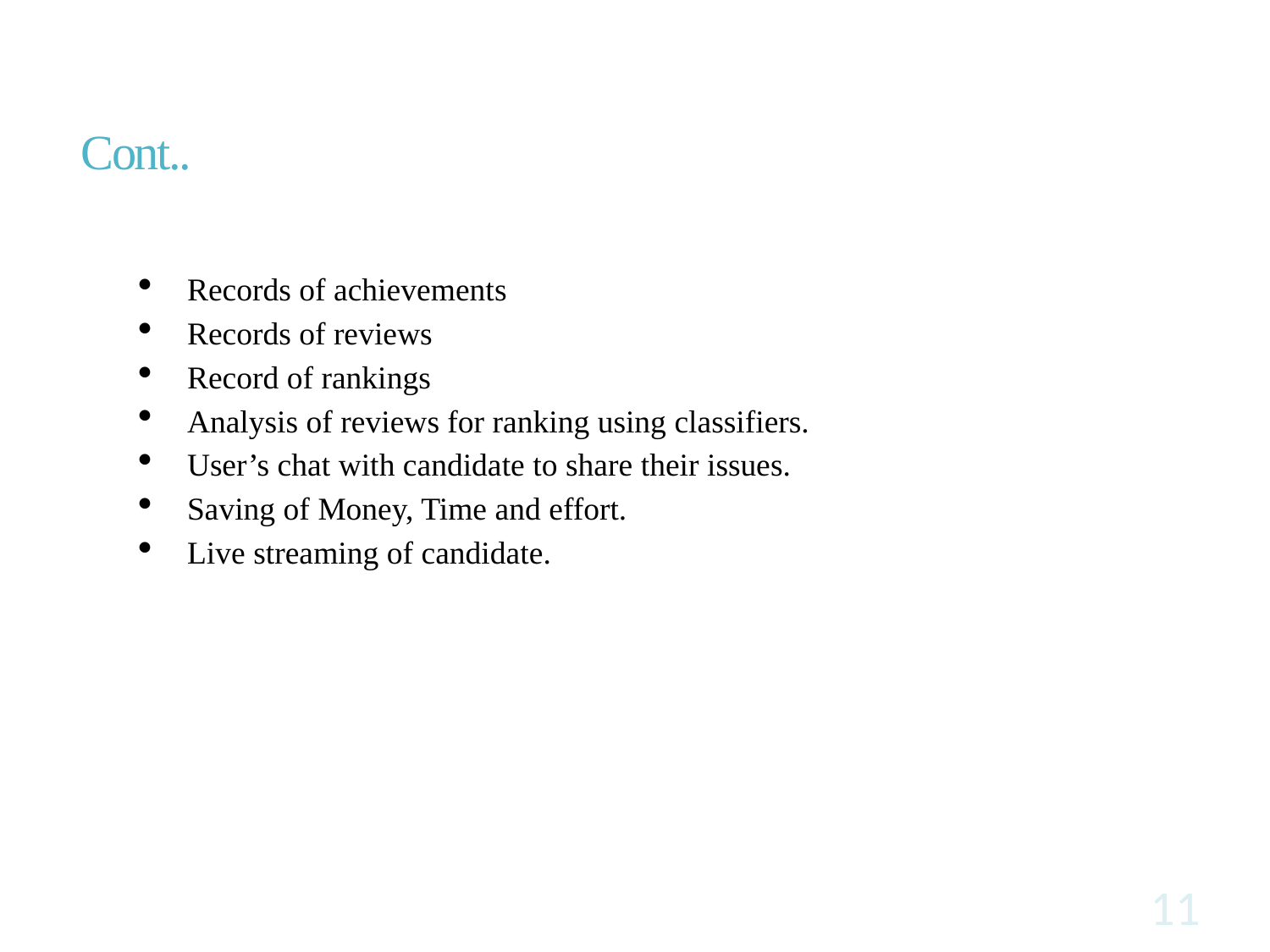

# Cont..
Records of achievements
Records of reviews
Record of rankings
Analysis of reviews for ranking using classifiers.
User’s chat with candidate to share their issues.
Saving of Money, Time and effort.
Live streaming of candidate.
11